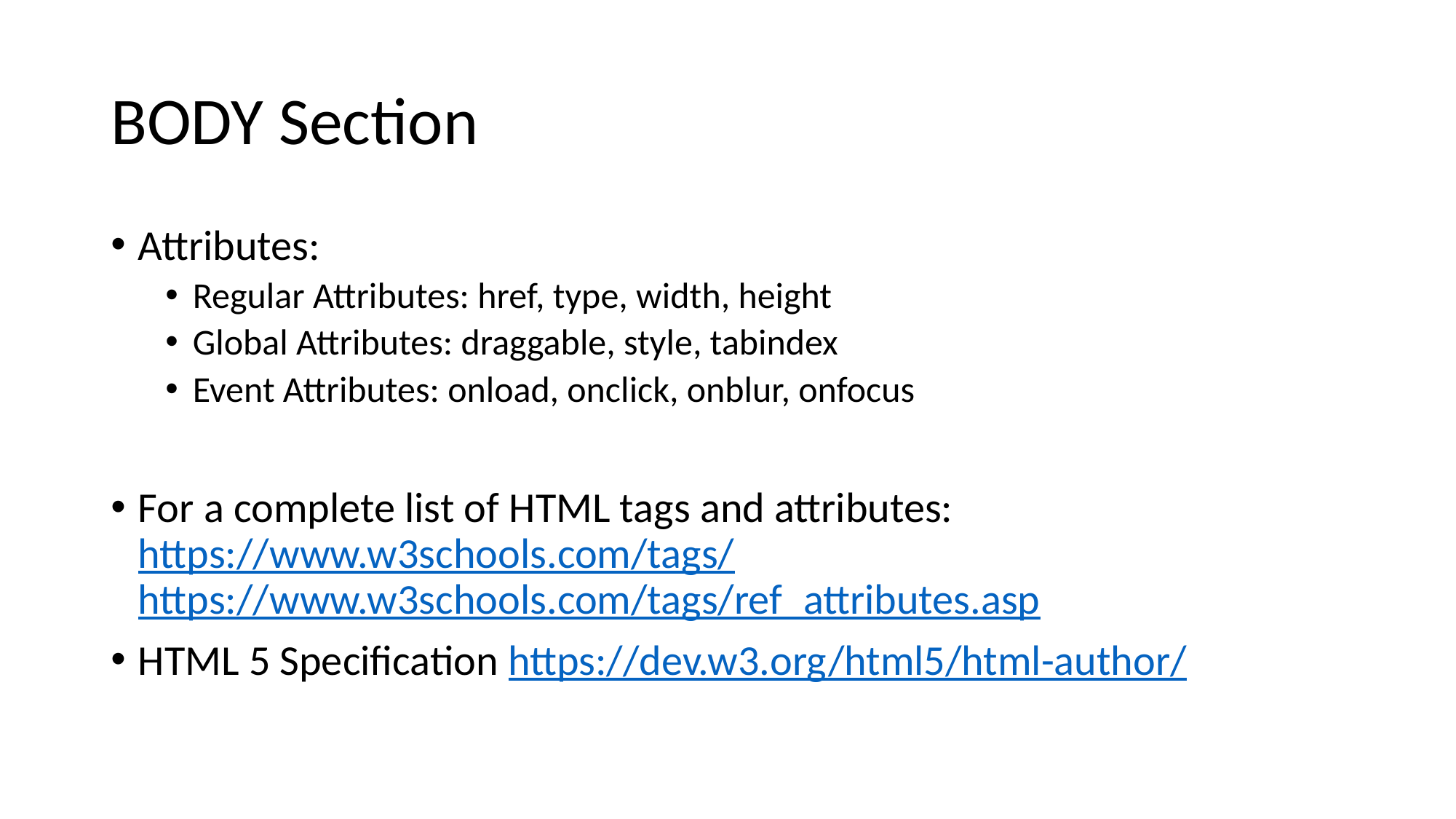

# BODY Section
Attributes:
Regular Attributes: href, type, width, height
Global Attributes: draggable, style, tabindex
Event Attributes: onload, onclick, onblur, onfocus

For a complete list of HTML tags and attributes: https://www.w3schools.com/tags/ https://www.w3schools.com/tags/ref_attributes.asp
HTML 5 Specification https://dev.w3.org/html5/html-author/